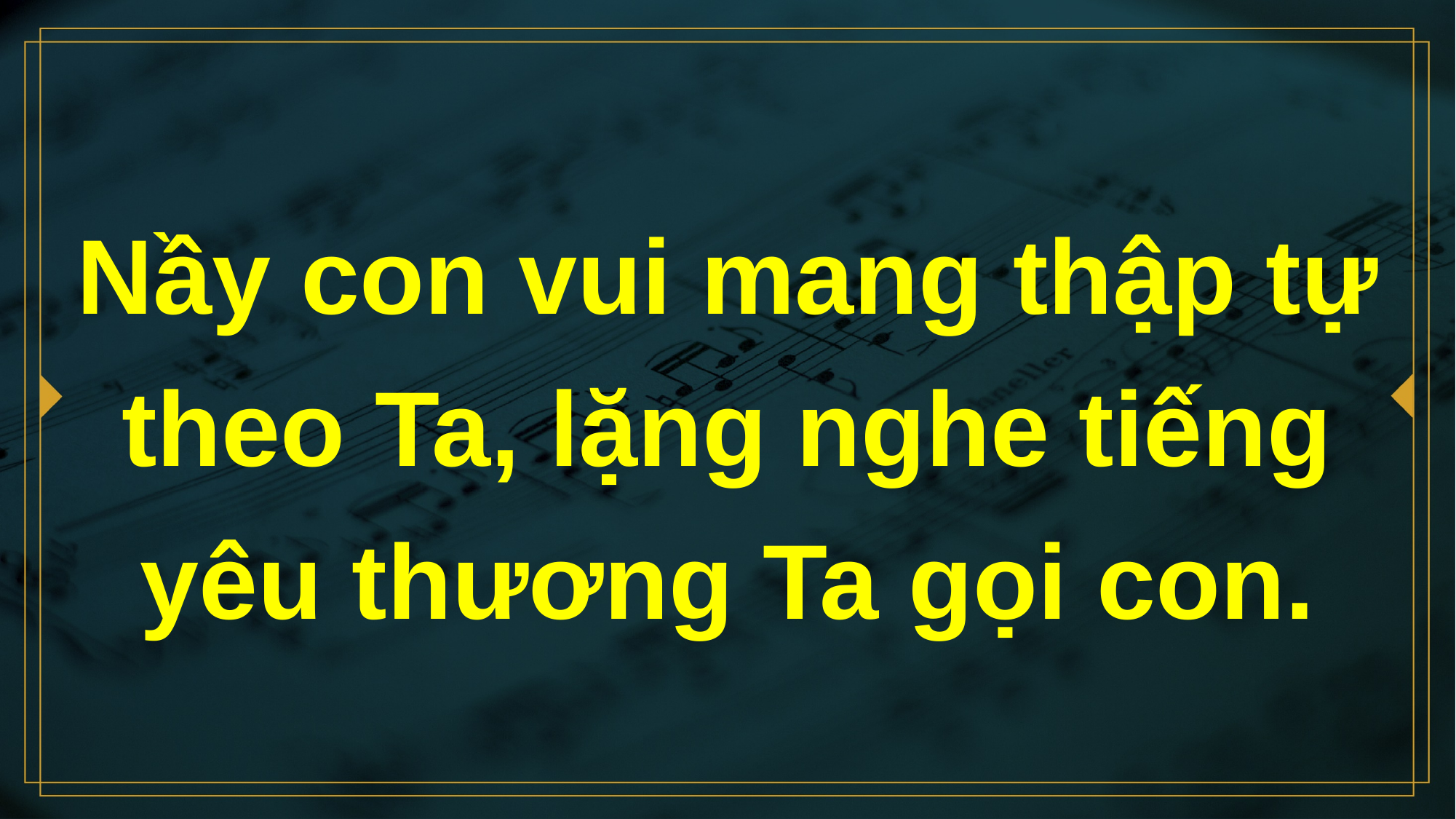

# Nầy con vui mang thập tự theo Ta, lặng nghe tiếng yêu thương Ta gọi con.